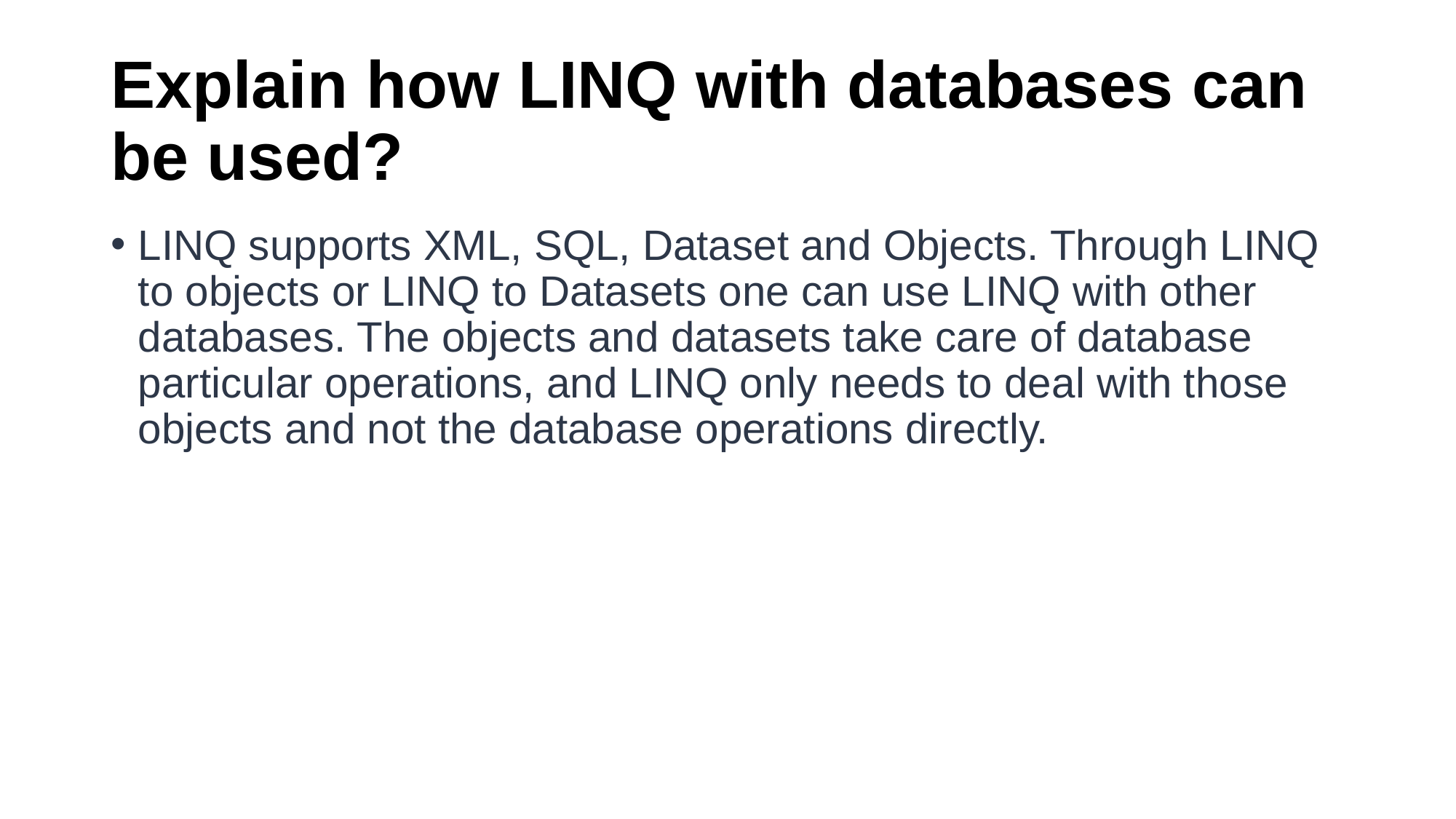

# Explain how LINQ with databases can be used?
LINQ supports XML, SQL, Dataset and Objects. Through LINQ to objects or LINQ to Datasets one can use LINQ with other databases. The objects and datasets take care of database particular operations, and LINQ only needs to deal with those objects and not the database operations directly.